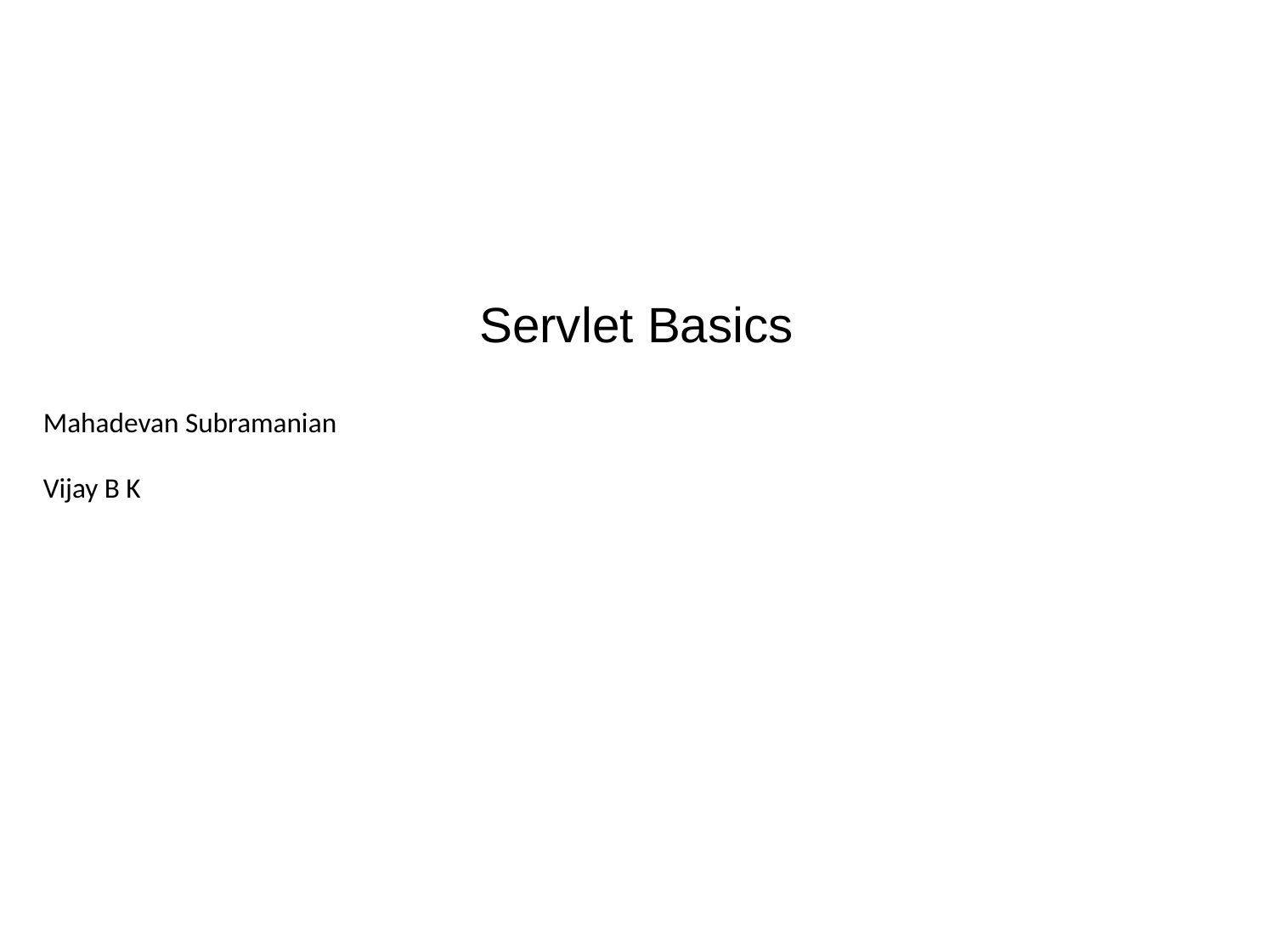

Servlet Basics

Mahadevan Subramanian
Vijay B K